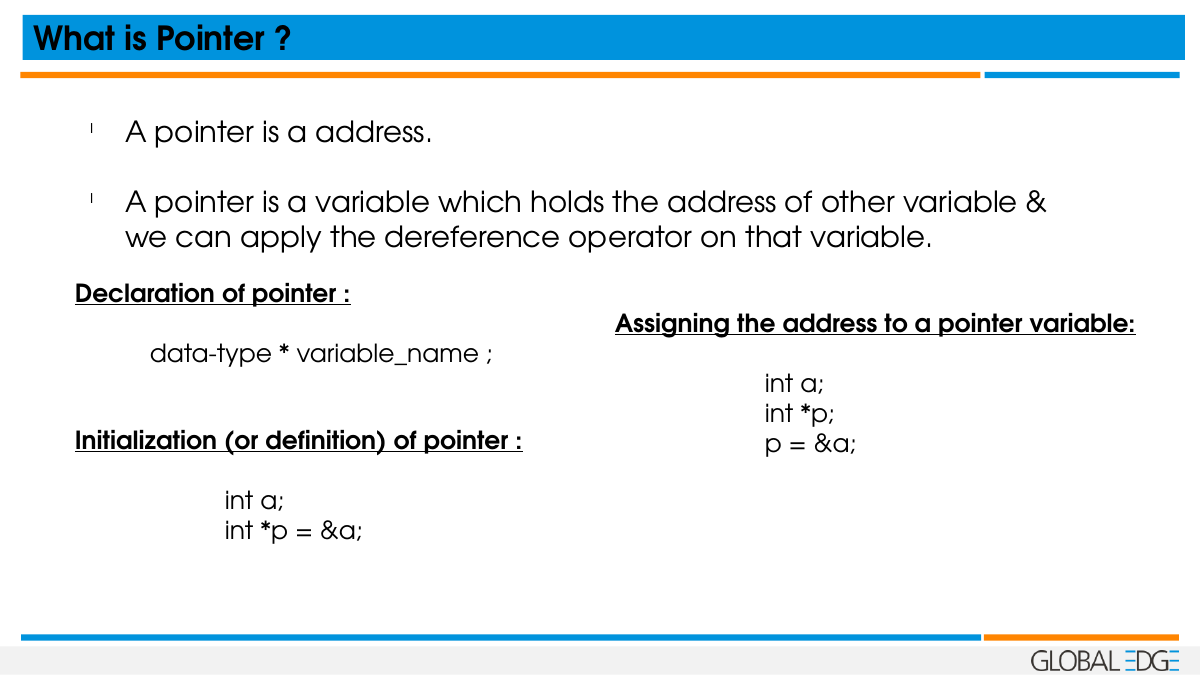

What is Pointer ?
A pointer is a address.

A pointer is a variable which holds the address of other variable & we can apply the dereference operator on that variable.
Declaration of pointer :
Assigning the address to a pointer variable:

	int a;
	int *p;
	p = &a;
data-type * variable_name ;
Initialization (or definition) of pointer :

	int a;
	int *p = &a;